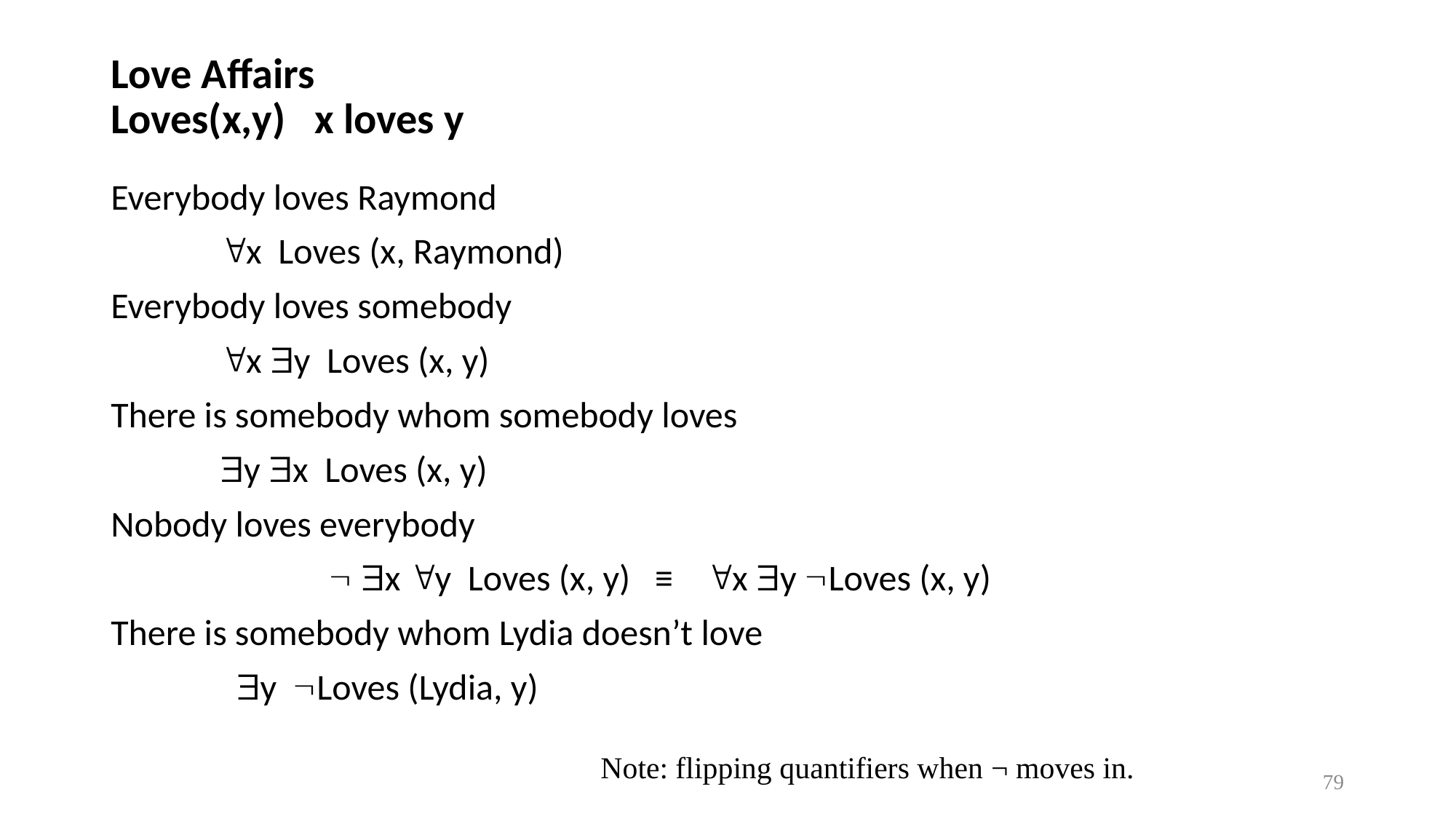

# Love Affairs Loves(x,y)   x loves y
Everybody loves Raymond
	∀x  Loves (x, Raymond)
Everybody loves somebody
	∀x ∃y  Loves (x, y)
There is somebody whom somebody loves
	∃y ∃x  Loves (x, y)
Nobody loves everybody
		¬ ∃x ∀y  Loves (x, y)   ≡    ∀x ∃y ¬Loves (x, y)
There is somebody whom Lydia doesn’t love
	  ∃y  ¬Loves (Lydia, y)

Note: flipping quantifiers when ¬ moves in.
79